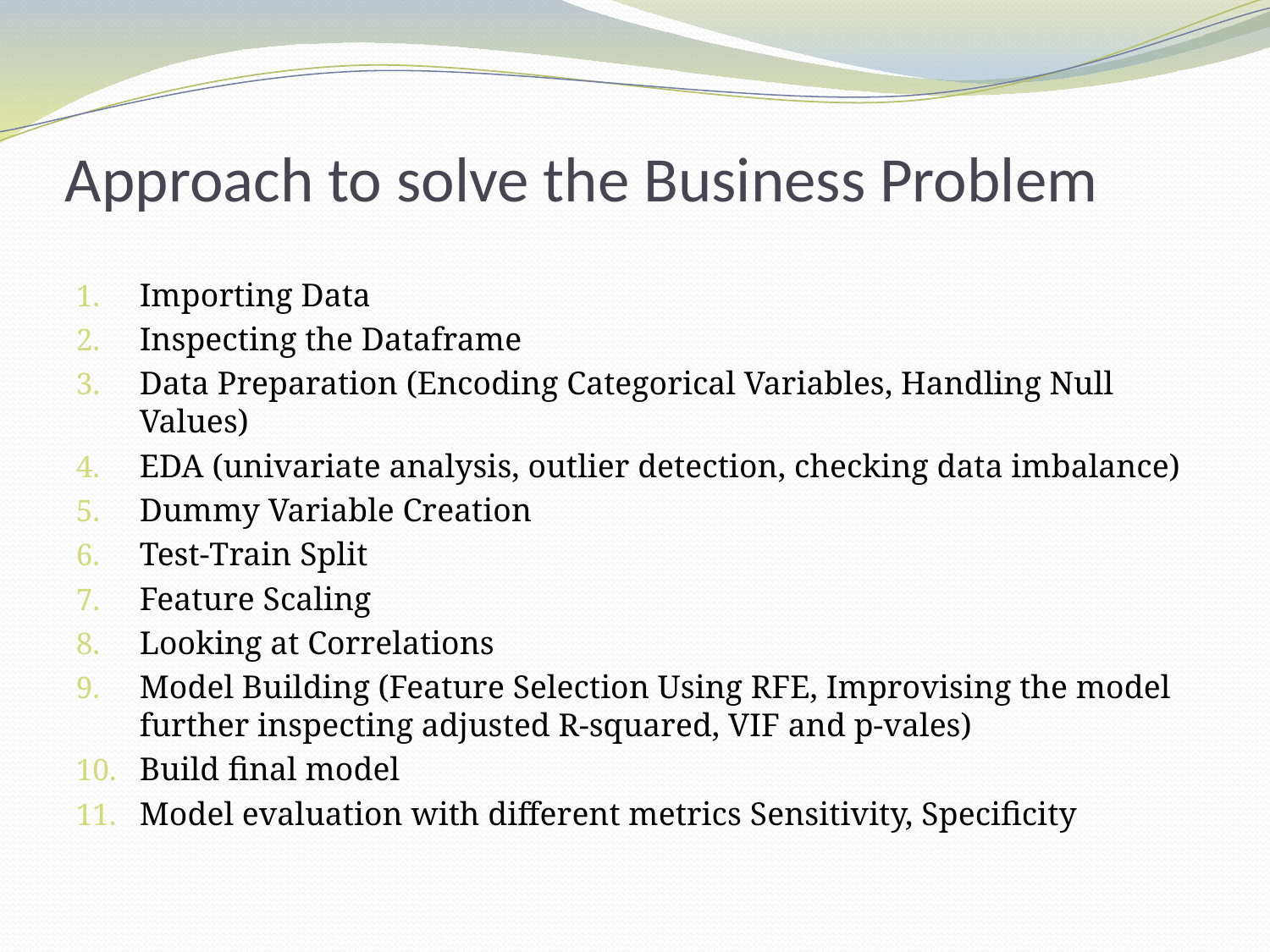

# Approach to solve the Business Problem
Importing Data
Inspecting the Dataframe
Data Preparation (Encoding Categorical Variables, Handling Null Values)
EDA (univariate analysis, outlier detection, checking data imbalance)
Dummy Variable Creation
Test-Train Split
Feature Scaling
Looking at Correlations
Model Building (Feature Selection Using RFE, Improvising the model further inspecting adjusted R-squared, VIF and p-vales)
Build final model
Model evaluation with different metrics Sensitivity, Specificity